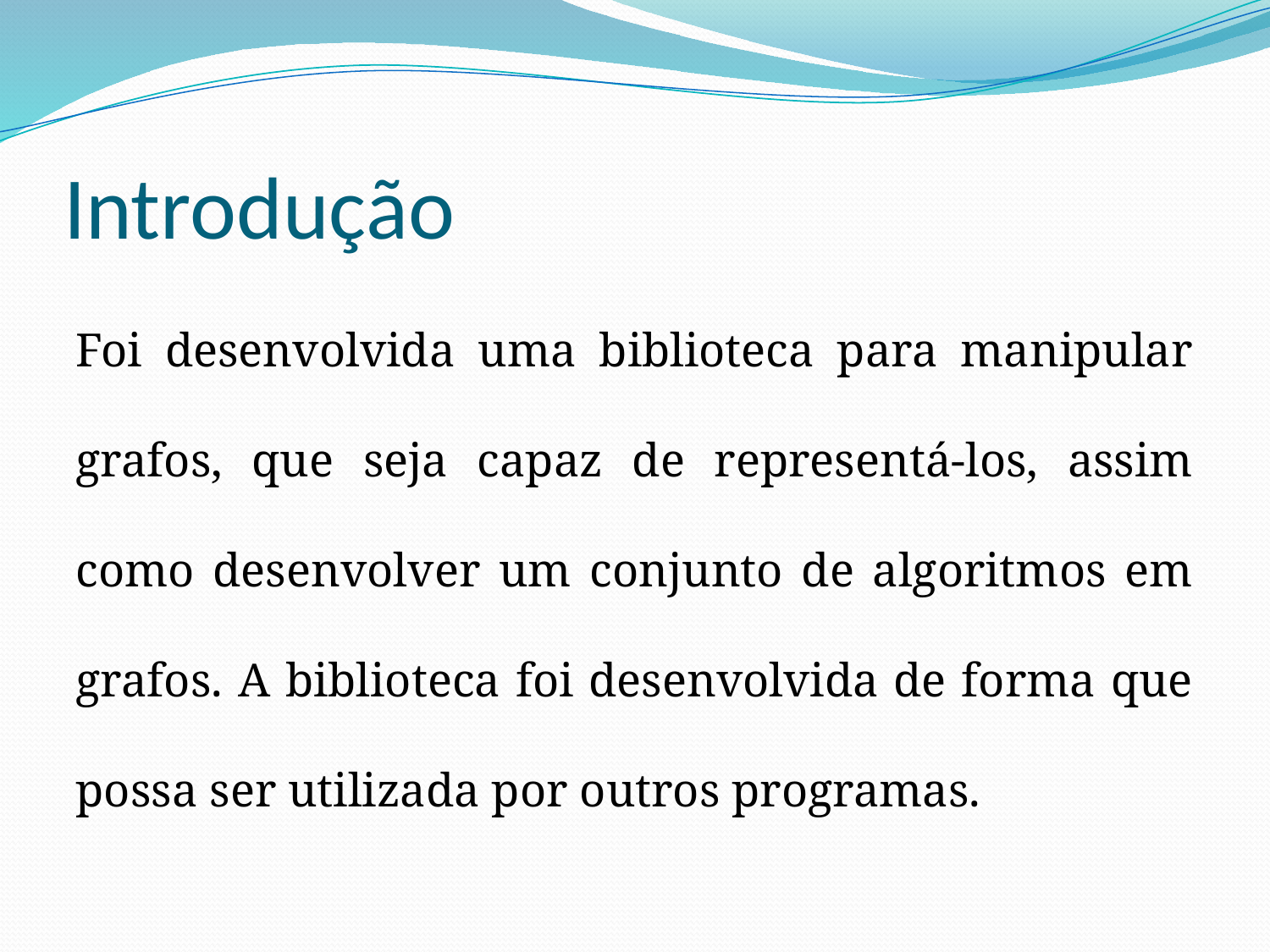

# Introdução
Foi desenvolvida uma biblioteca para manipular grafos, que seja capaz de representá-los, assim como desenvolver um conjunto de algoritmos em grafos. A biblioteca foi desenvolvida de forma que possa ser utilizada por outros programas.